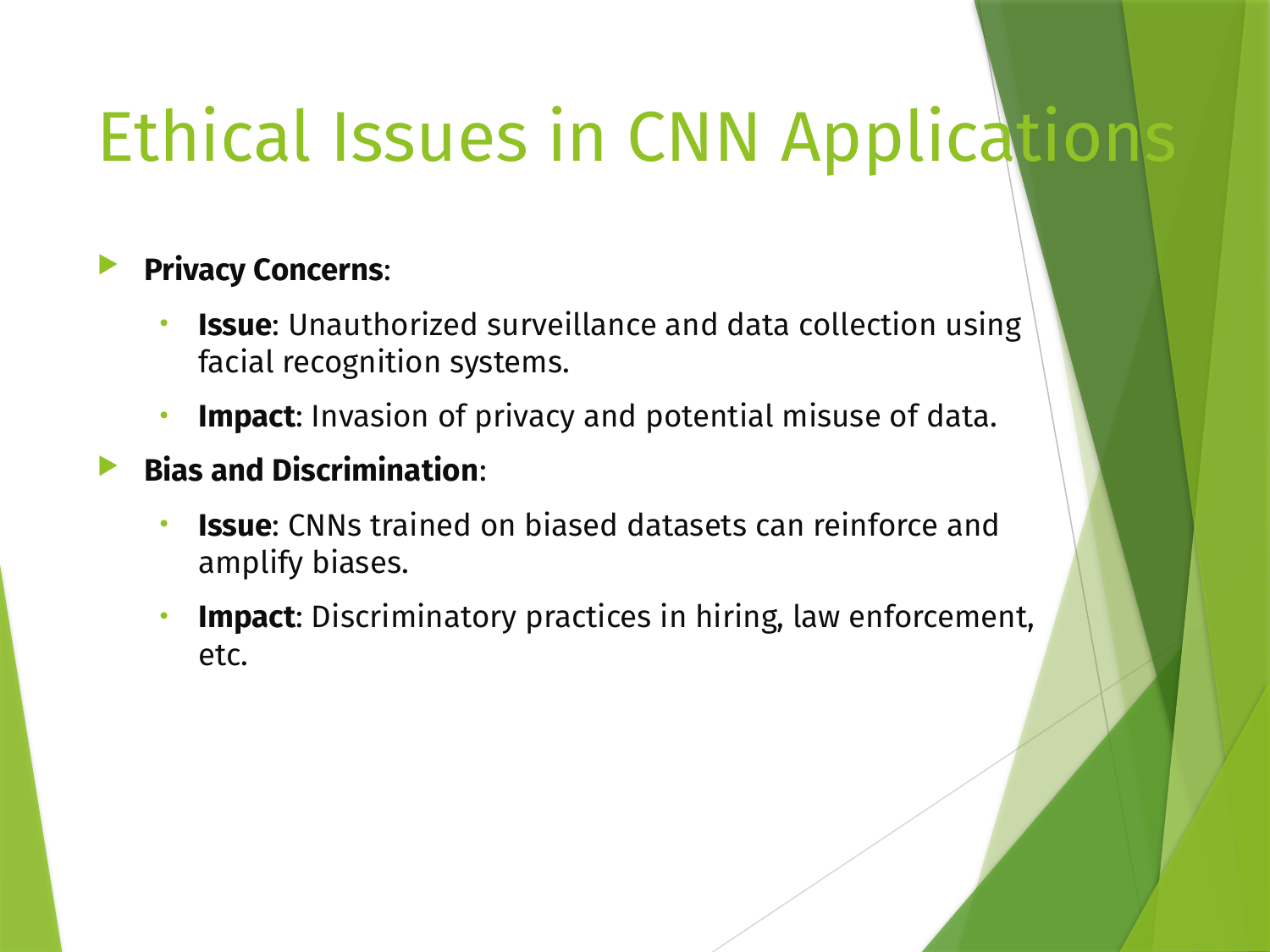

# Ethical Issues in CNN Applications
Privacy Concerns:
Issue: Unauthorized surveillance and data collection using facial recognition systems.
Impact: Invasion of privacy and potential misuse of data.
Bias and Discrimination:
Issue: CNNs trained on biased datasets can reinforce and amplify biases.
Impact: Discriminatory practices in hiring, law enforcement, etc.